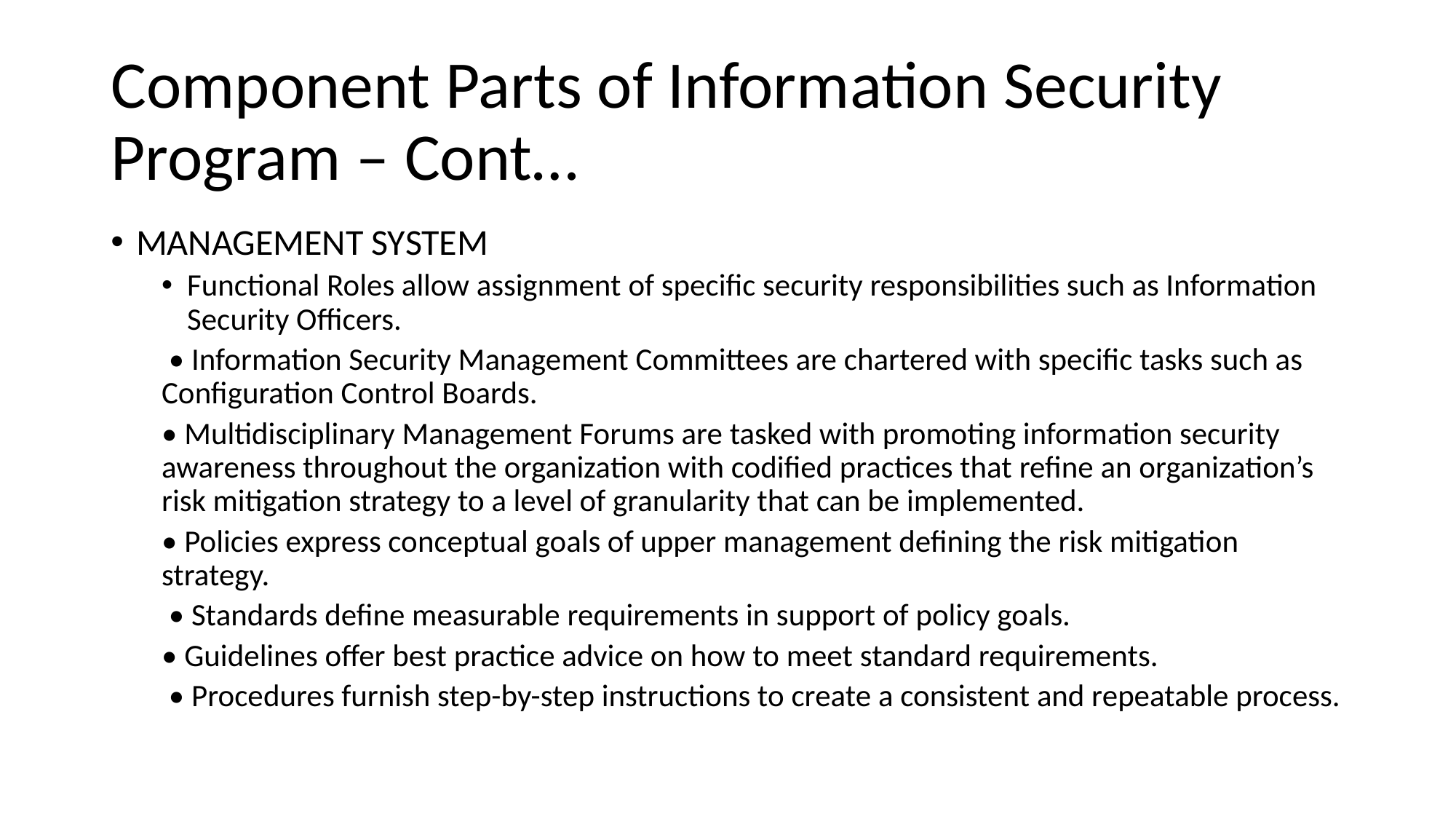

# Component Parts of Information Security Program – Cont…
MANAGEMENT SYSTEM
Functional Roles allow assignment of specific security responsibilities such as Information Security Officers.
 • Information Security Management Committees are chartered with specific tasks such as Configuration Control Boards.
• Multidisciplinary Management Forums are tasked with promoting information security awareness throughout the organization with codified practices that refine an organization’s risk mitigation strategy to a level of granularity that can be implemented.
• Policies express conceptual goals of upper management defining the risk mitigation strategy.
 • Standards define measurable requirements in support of policy goals.
• Guidelines offer best practice advice on how to meet standard requirements.
 • Procedures furnish step-by-step instructions to create a consistent and repeatable process.